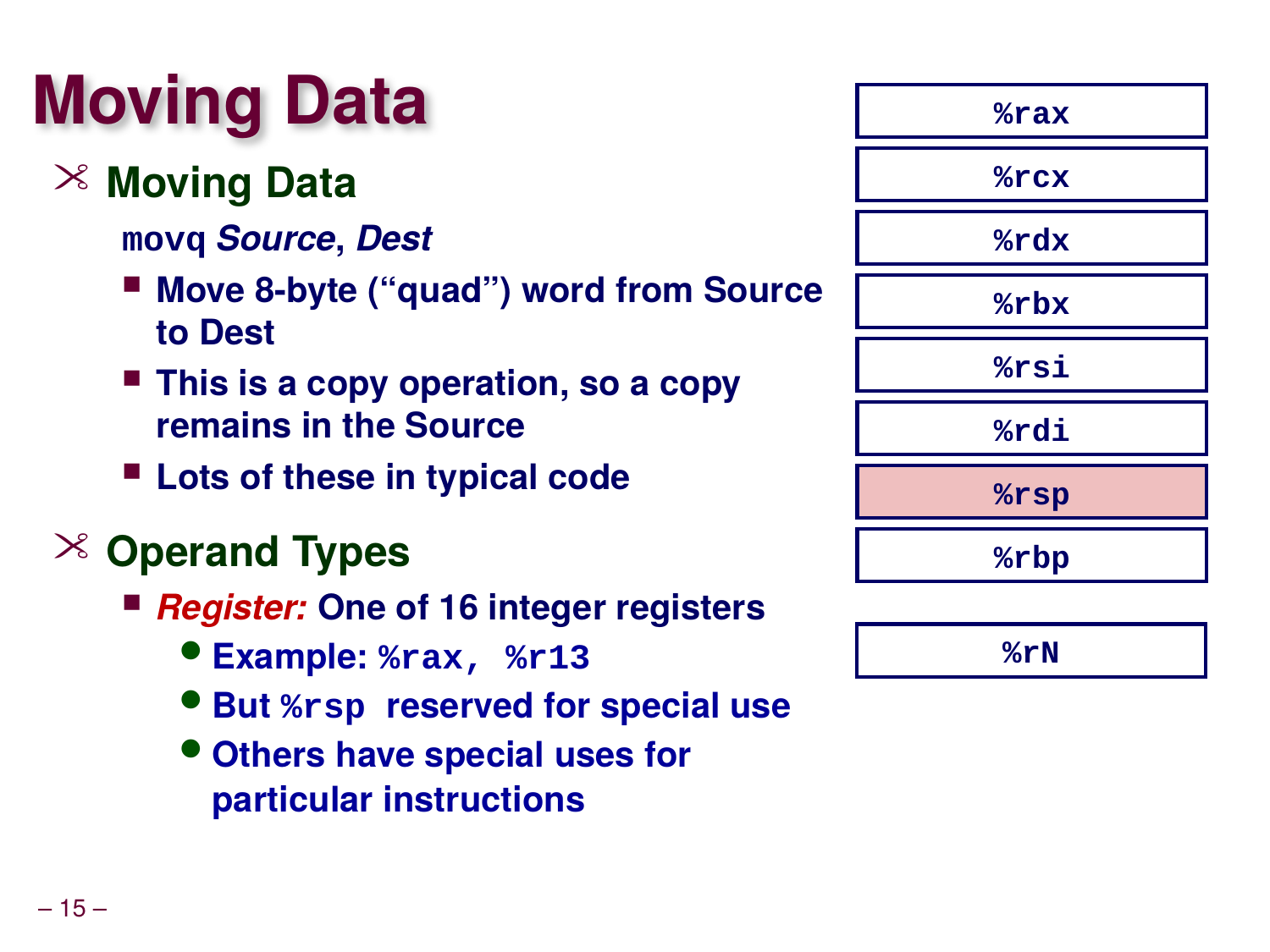

# Moving Data
%rax
%rcx
%rdx
%rbx
%rsi
%rdi
%rsp
%rbp
%rN
Moving Data
movq Source, Dest
Move 8-byte (“quad”) word from Source to Dest
This is a copy operation, so a copy remains in the Source
Lots of these in typical code
Operand Types
Register: One of 16 integer registers
Example: %rax, %r13
But %rsp reserved for special use
Others have special uses for particular instructions